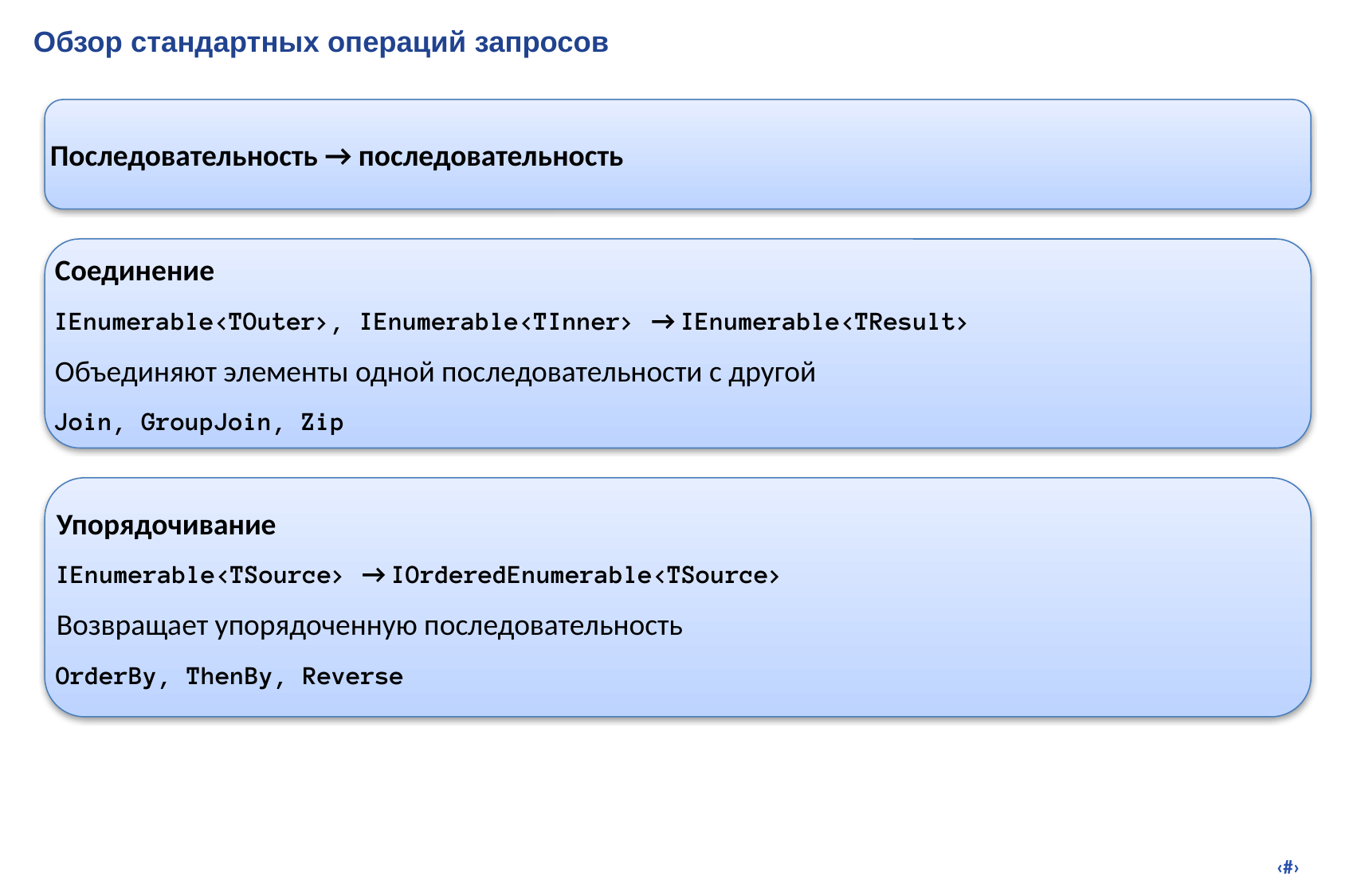

# Обзор стандартных операций запросов

Последовательность → последовательность

Соединение
IEnumerable<TOuter>, IEnumerable<TInner> → IEnumerable<TResult>
Объединяют элементы одной последовательности с другой
Join, GroupJoin, Zip

Упорядочивание
IEnumerable<TSource> → IOrderedEnumerable<TSource>
Возвращает упорядоченную последовательность
OrderBy, ThenBy, Reverse